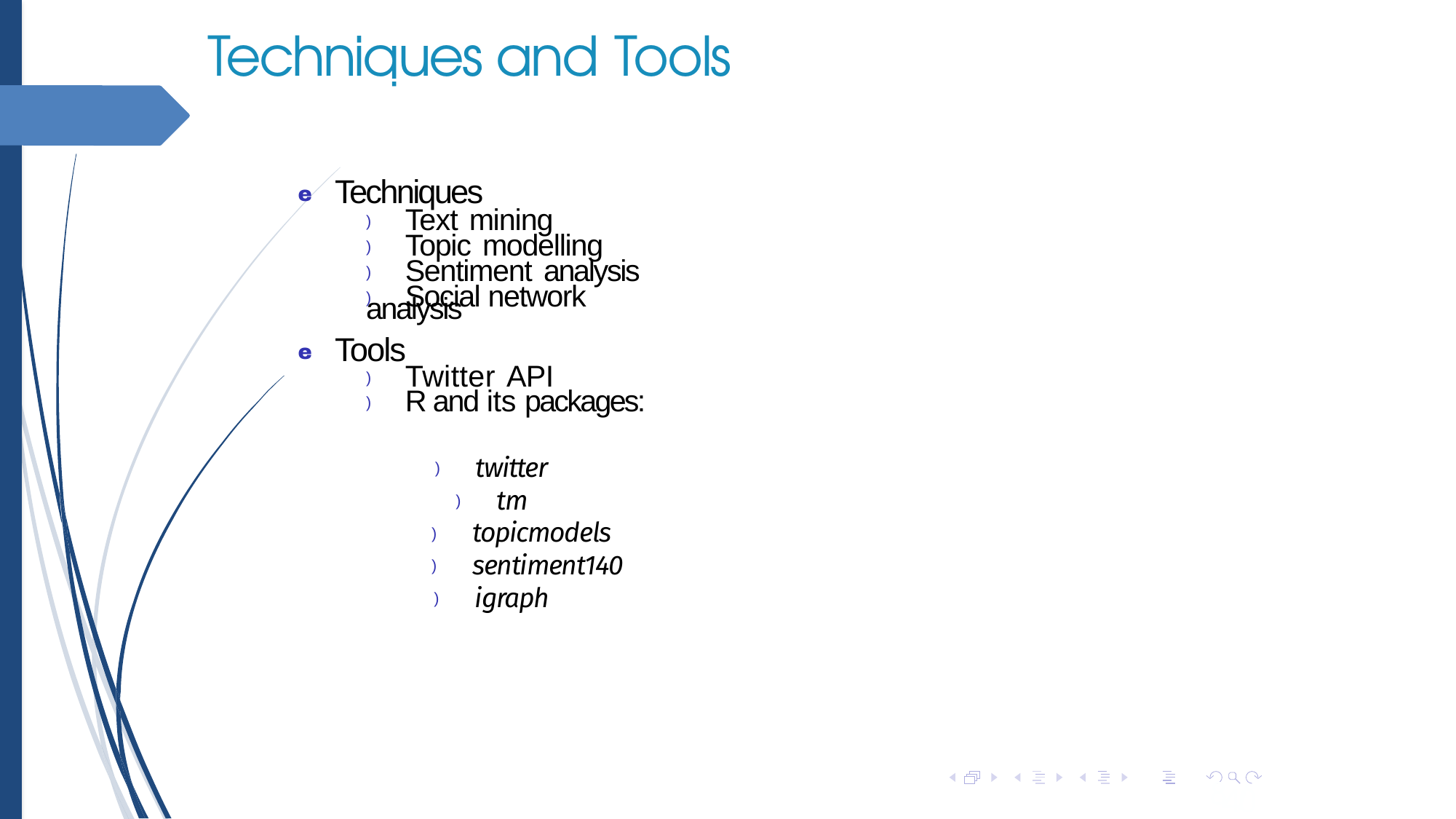

Techniques and Tools
e Techniques

) Text mining

) Topic modelling

) Sentiment analysis

) Social network analysis
e Tools

) Twitter API

) R and its packages:

) twitter
) tm
) topicmodels
) sentiment140
) igraph
8 / 40